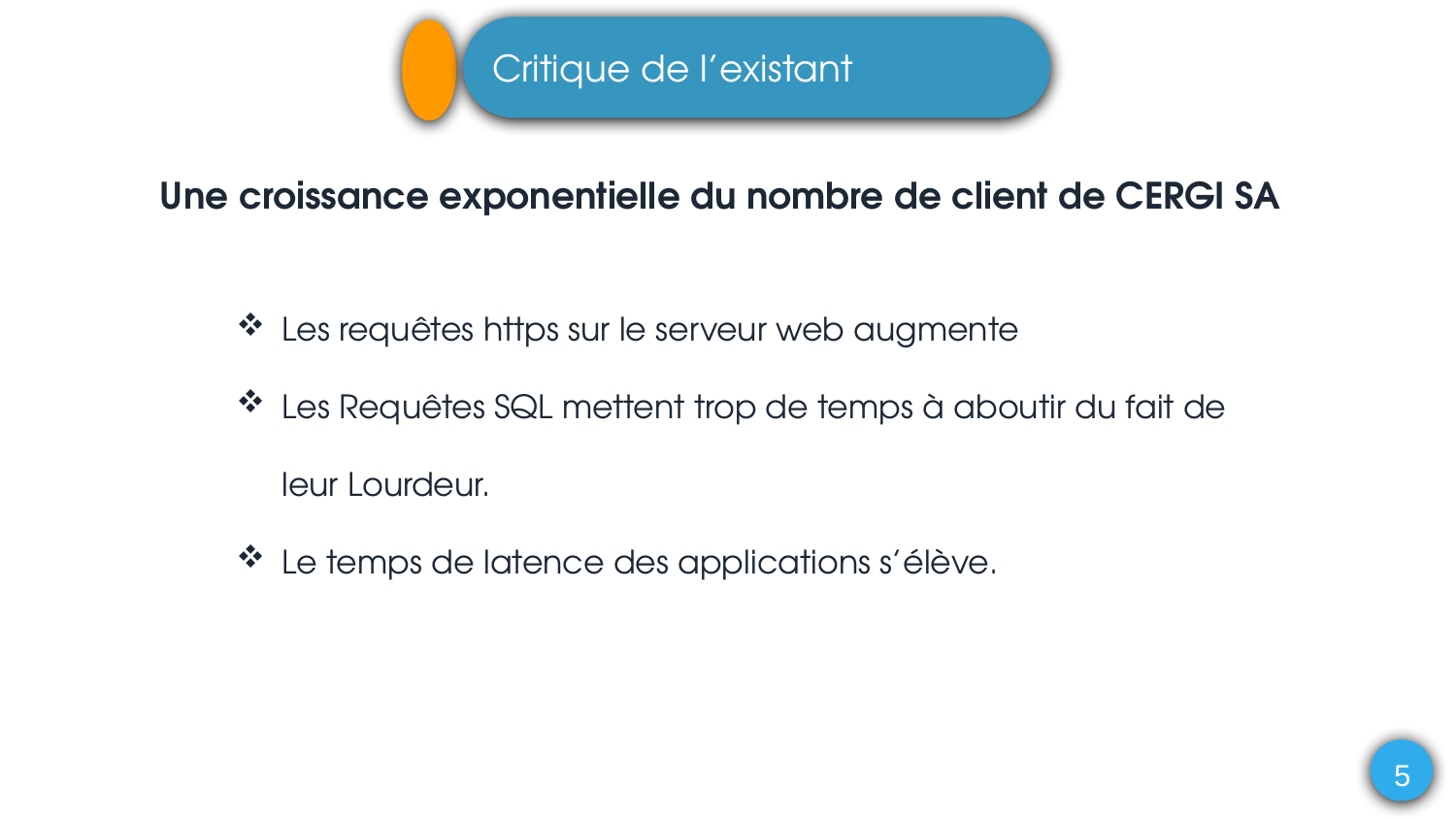

Critique de l’existant

Une croissance exponentielle du nombre de client de CERGI SA
Les requêtes https sur le serveur web augmente
Les Requêtes SQL mettent trop de temps à aboutir du fait de leur Lourdeur.
Le temps de latence des applications s’élève.

5